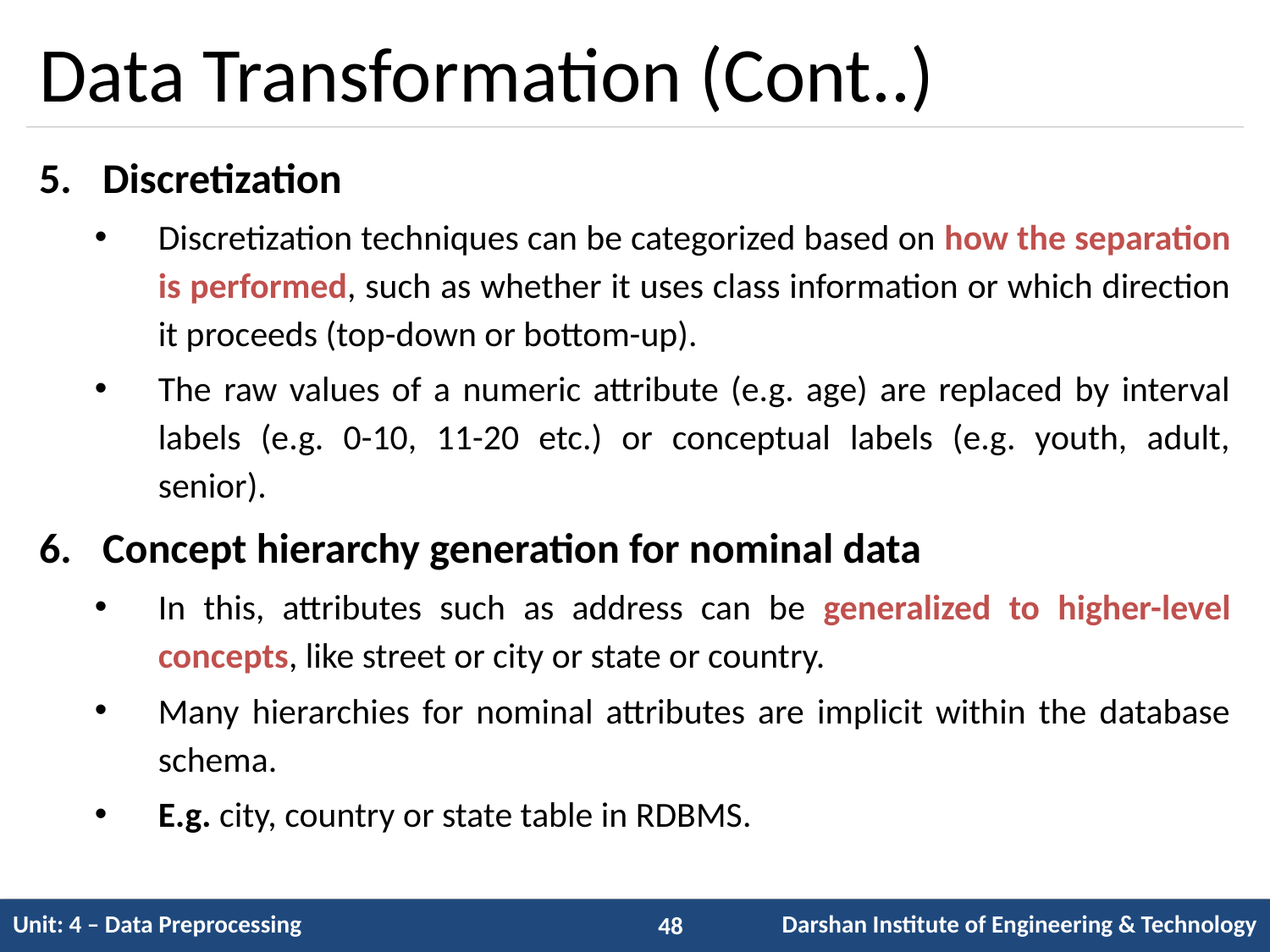

# Data Transformation (Cont..)
Discretization
Discretization techniques can be categorized based on how the separation is performed, such as whether it uses class information or which direction it proceeds (top-down or bottom-up).
The raw values of a numeric attribute (e.g. age) are replaced by interval labels (e.g. 0-10, 11-20 etc.) or conceptual labels (e.g. youth, adult, senior).
Concept hierarchy generation for nominal data
In this, attributes such as address can be generalized to higher-level concepts, like street or city or state or country.
Many hierarchies for nominal attributes are implicit within the database schema.
E.g. city, country or state table in RDBMS.